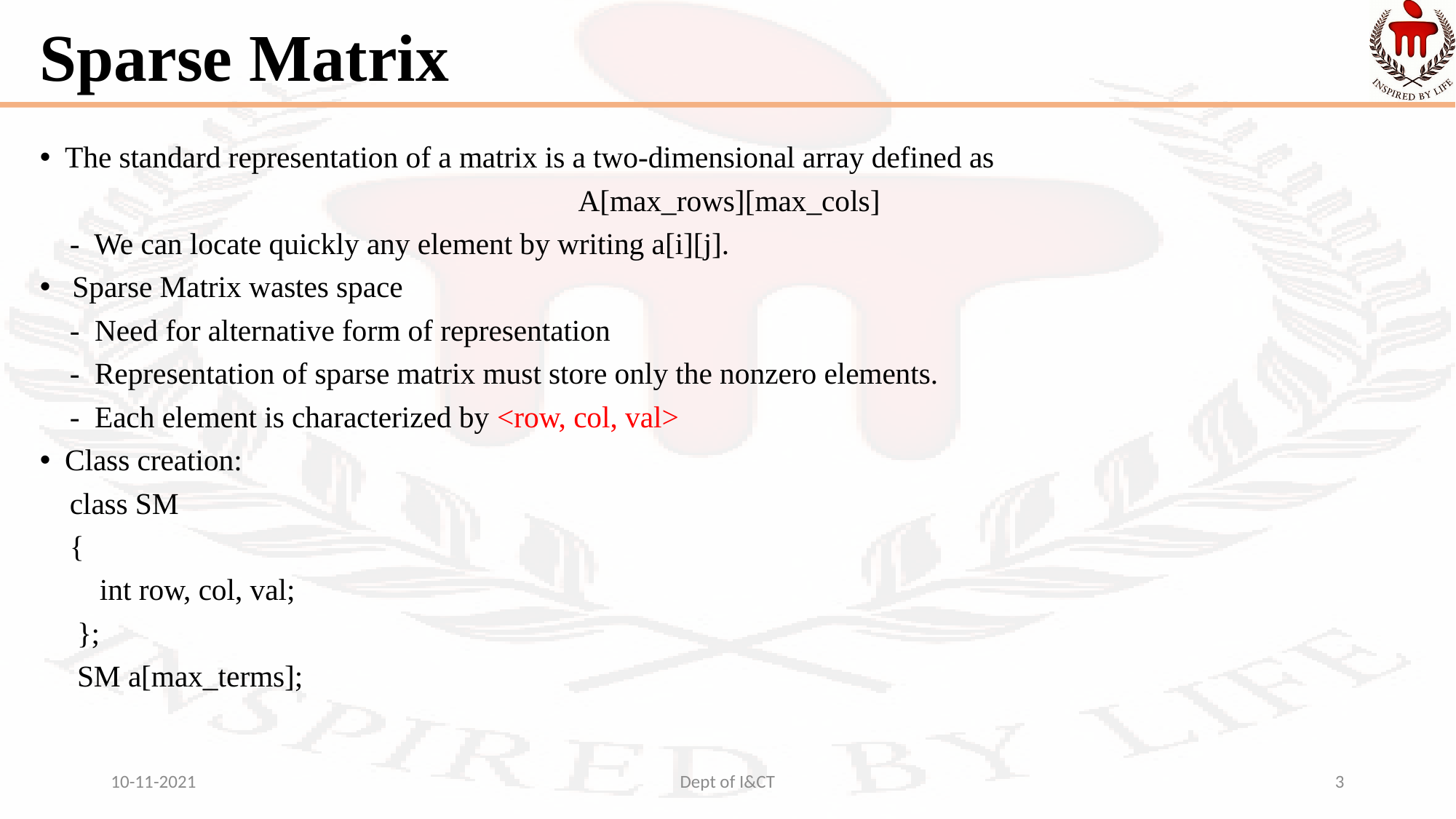

# Sparse Matrix
The standard representation of a matrix is a two-dimensional array defined as
A[max_rows][max_cols]
    -  We can locate quickly any element by writing a[i][j].
 Sparse Matrix wastes space
    -  Need for alternative form of representation
    -  Representation of sparse matrix must store only the nonzero elements.
    -  Each element is characterized by <row, col, val>
Class creation:
    class SM
    {
        int row, col, val;
     };
     SM a[max_terms];

10-11-2021
Dept of I&CT
3